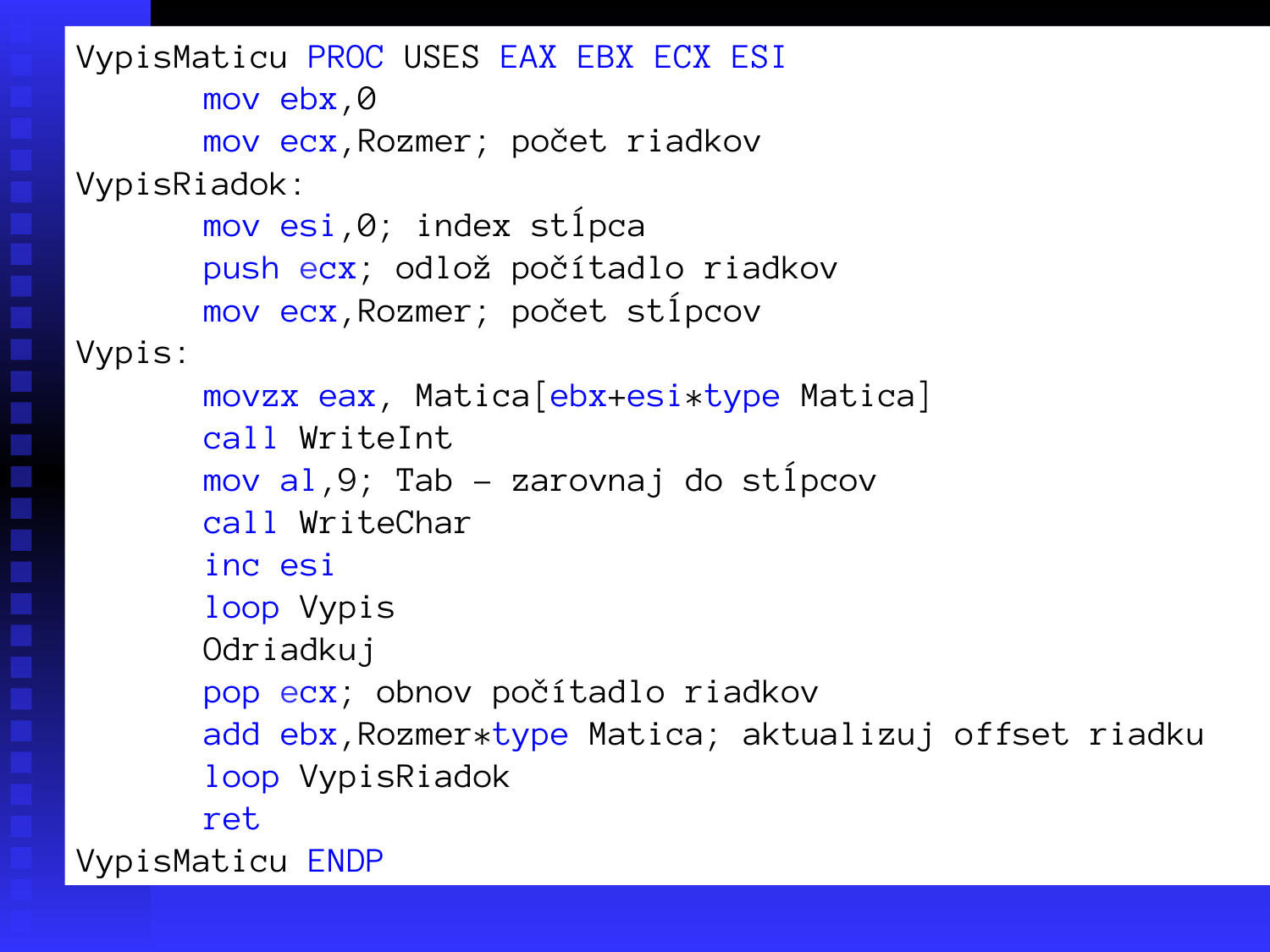

VypisMaticu PROC USES EAX EBX ECX ESI
	mov ebx,0
	mov ecx,Rozmer; počet riadkov
VypisRiadok:
	mov esi,0; index stĺpca
	push ecx; odlož počítadlo riadkov
	mov ecx,Rozmer; počet stĺpcov
Vypis:
	movzx eax, Matica[ebx+esi*type Matica]
	call WriteInt
	mov al,9; Tab – zarovnaj do stĺpcov
	call WriteChar
	inc esi
	loop Vypis
	Odriadkuj
	pop ecx; obnov počítadlo riadkov
	add ebx,Rozmer*type Matica; aktualizuj offset riadku
	loop VypisRiadok
	ret
VypisMaticu ENDP